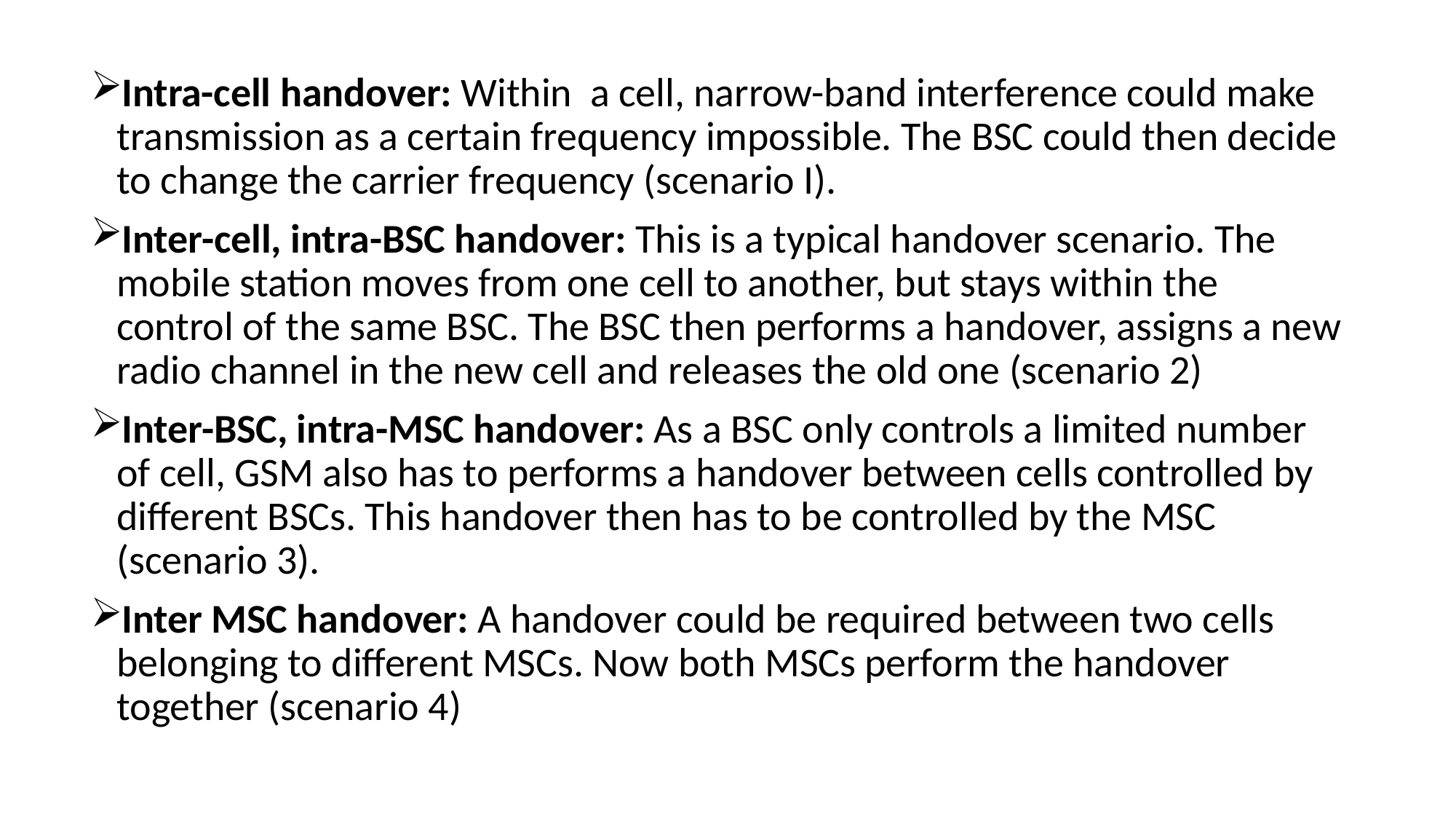

Intra-cell handover: Within  a cell, narrow-band interference could make transmission as a certain frequency impossible. The BSC could then decide to change the carrier frequency (scenario I).
Inter-cell, intra-BSC handover: This is a typical handover scenario. The mobile station moves from one cell to another, but stays within the control of the same BSC. The BSC then performs a handover, assigns a new radio channel in the new cell and releases the old one (scenario 2)
Inter-BSC, intra-MSC handover: As a BSC only controls a limited number of cell, GSM also has to performs a handover between cells controlled by different BSCs. This handover then has to be controlled by the MSC (scenario 3).
Inter MSC handover: A handover could be required between two cells belonging to different MSCs. Now both MSCs perform the handover together (scenario 4)